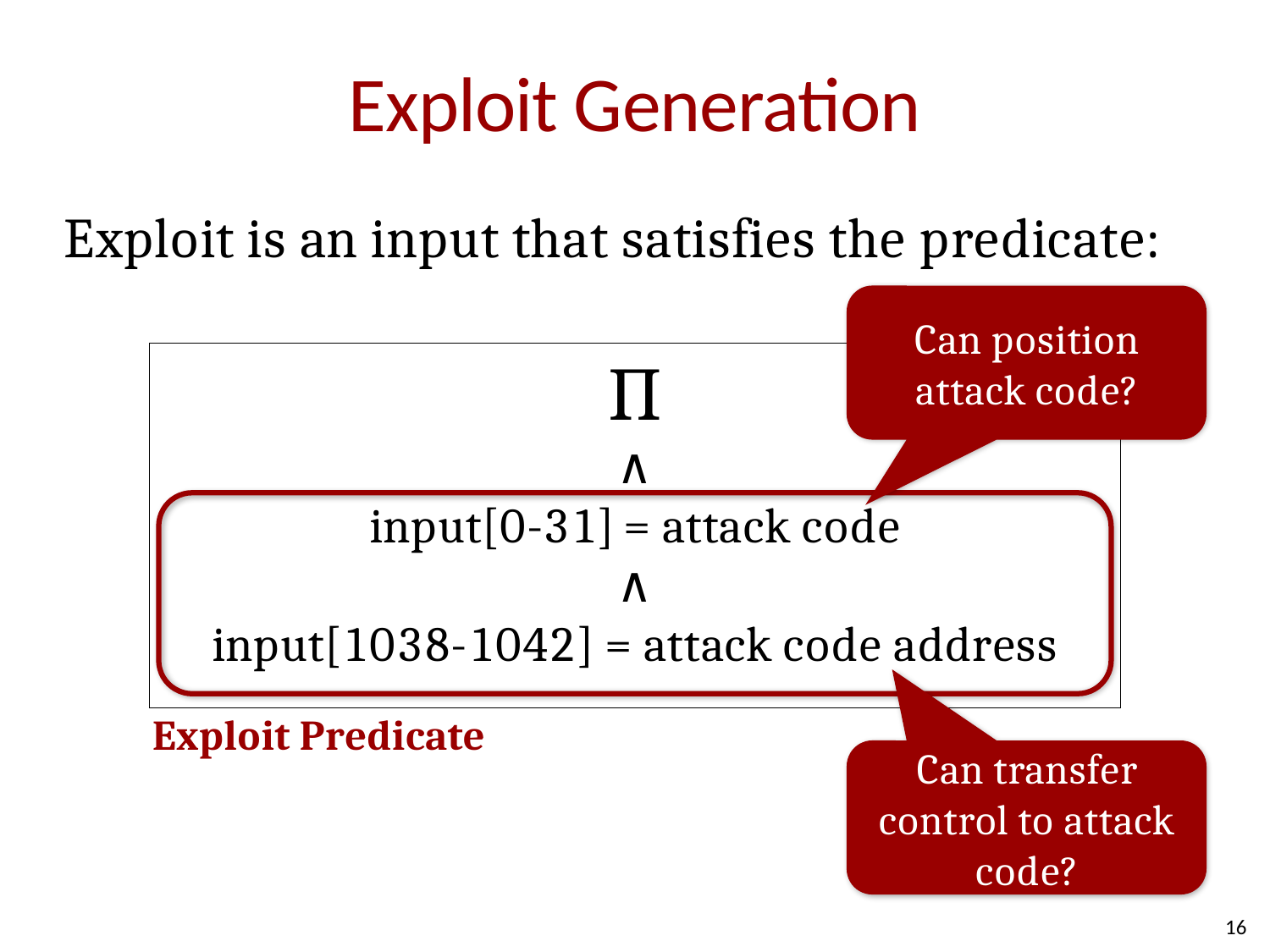

# Exploit Generation
Exploit is an input that satisfies the predicate:
Can position attack code?
Π
∧
input[0-31]	= attack code
∧
input[1038-1042] = attack code address

Exploit Predicate
Can transfer control to attack code?
16